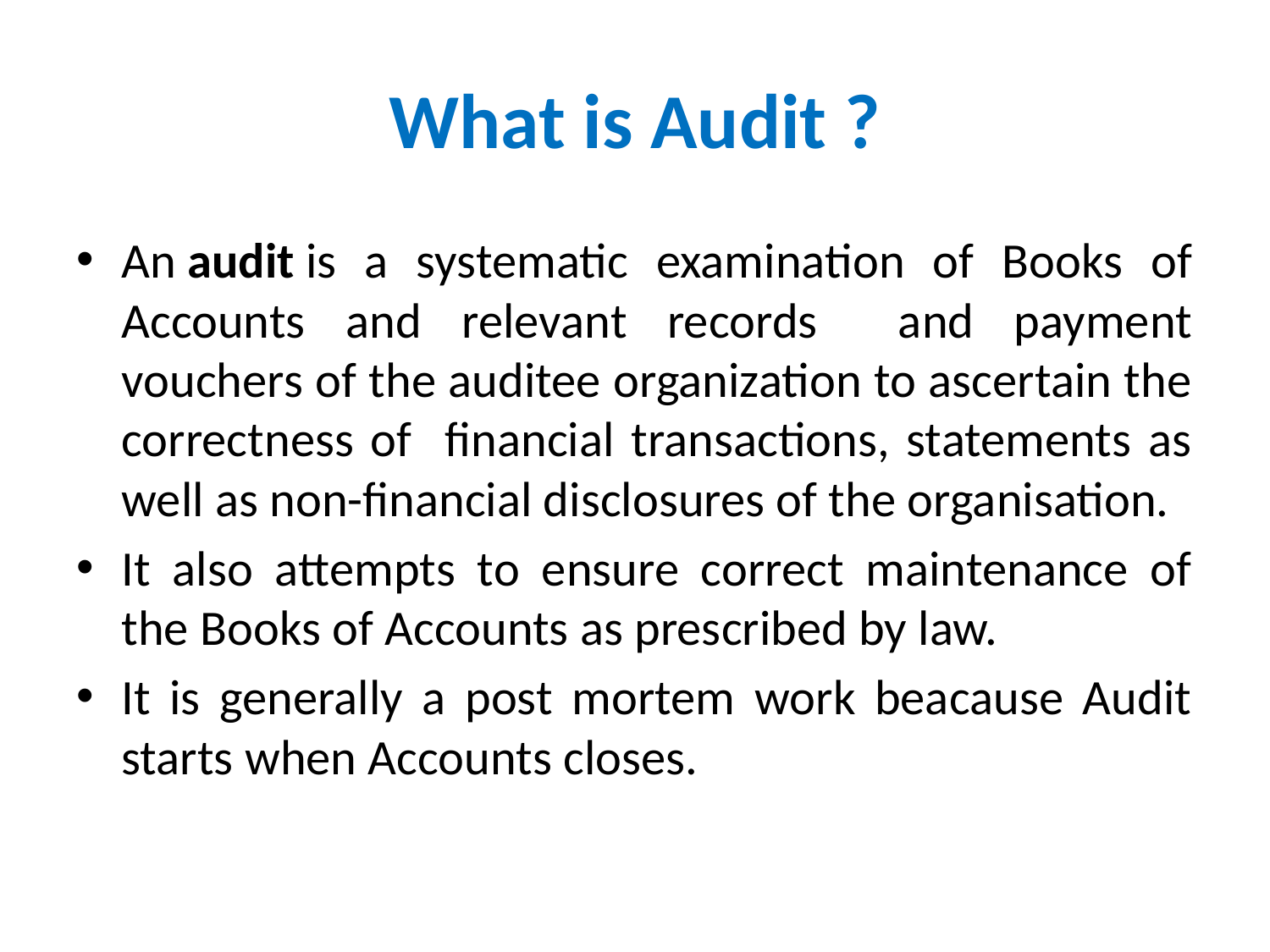

# What is Audit ?
An audit is a systematic examination of Books of Accounts and relevant records  and payment vouchers of the auditee organization to ascertain the correctness of  financial transactions, statements as well as non-financial disclosures of the organisation.
It also attempts to ensure correct maintenance of the Books of Accounts as prescribed by law.
It is generally a post mortem work beacause Audit starts when Accounts closes.